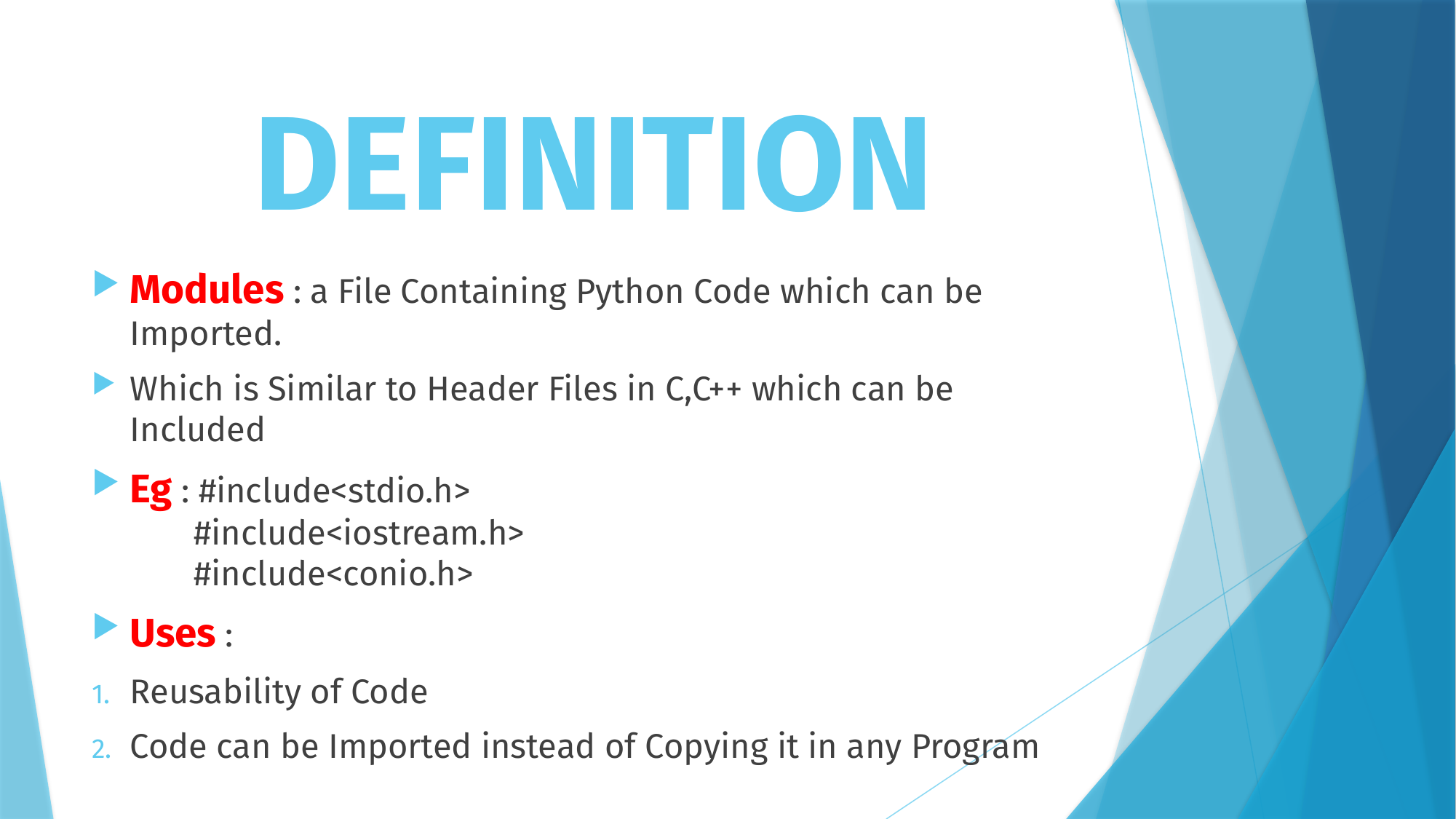

# DEFINITION
Modules : a File Containing Python Code which can be Imported.
Which is Similar to Header Files in C,C++ which can be Included
Eg : #include<stdio.h>
       #include<iostream.h>
       #include<conio.h>
Uses :
Reusability of Code
Code can be Imported instead of Copying it in any Program